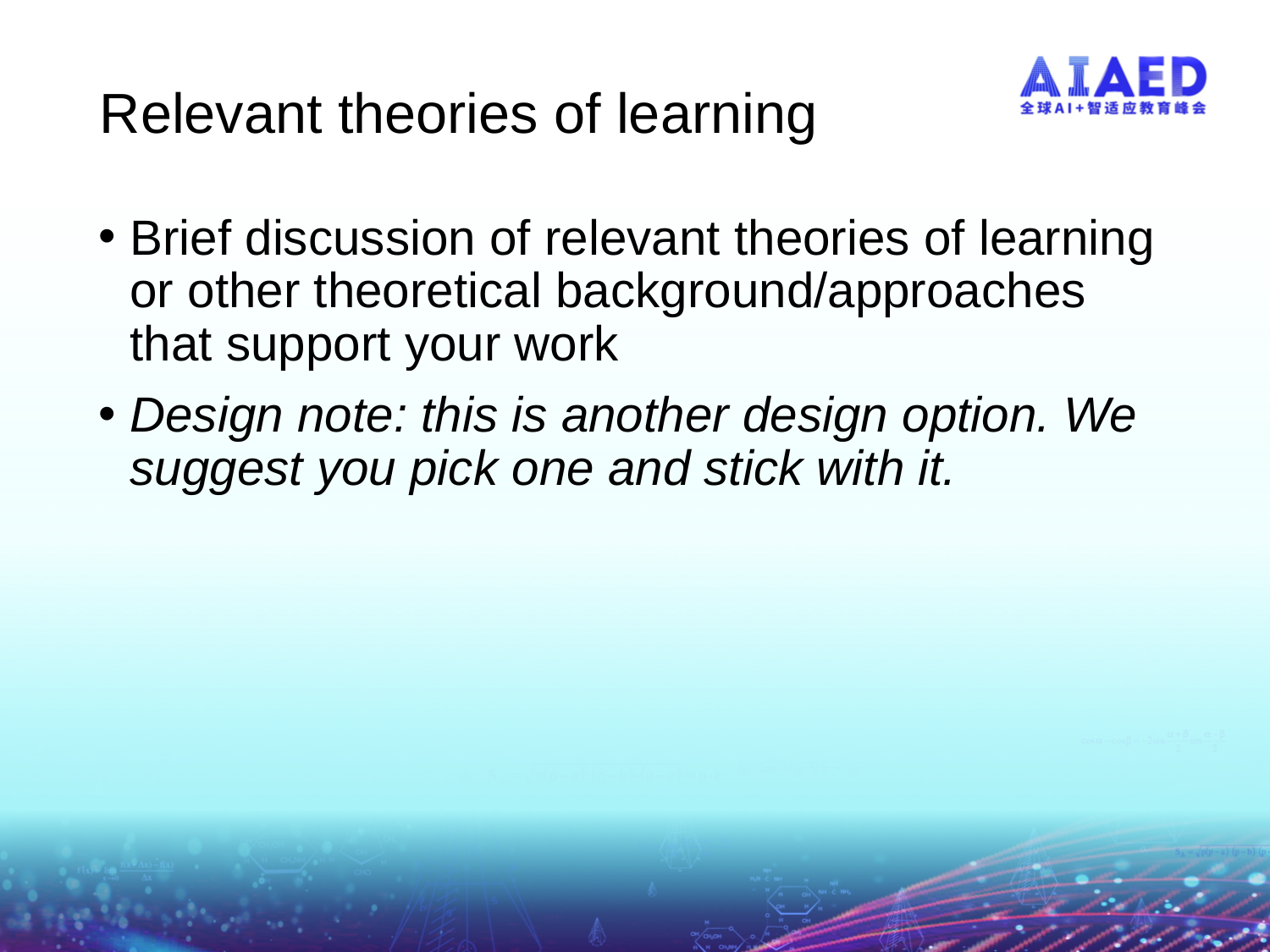

# Relevant theories of learning
Brief discussion of relevant theories of learning or other theoretical background/approaches that support your work
Design note: this is another design option. We suggest you pick one and stick with it.